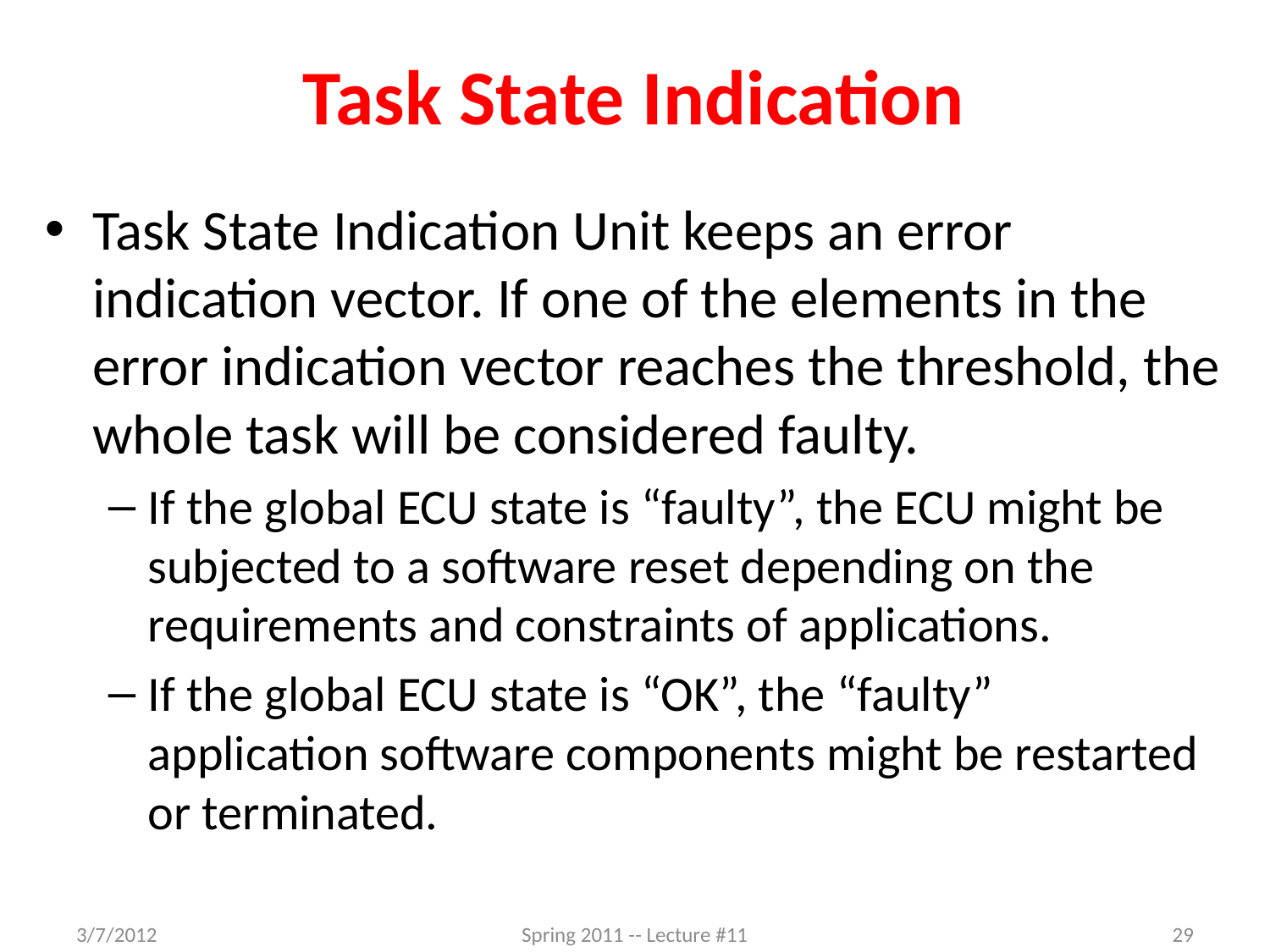

# Task State Indication
Task State Indication Unit keeps an error indication vector. If one of the elements in the error indication vector reaches the threshold, the whole task will be considered faulty.
If the global ECU state is “faulty”, the ECU might be subjected to a software reset depending on the requirements and constraints of applications.
If the global ECU state is “OK”, the “faulty” application software components might be restarted or terminated.
3/7/2012
Spring 2011 -- Lecture #11
29